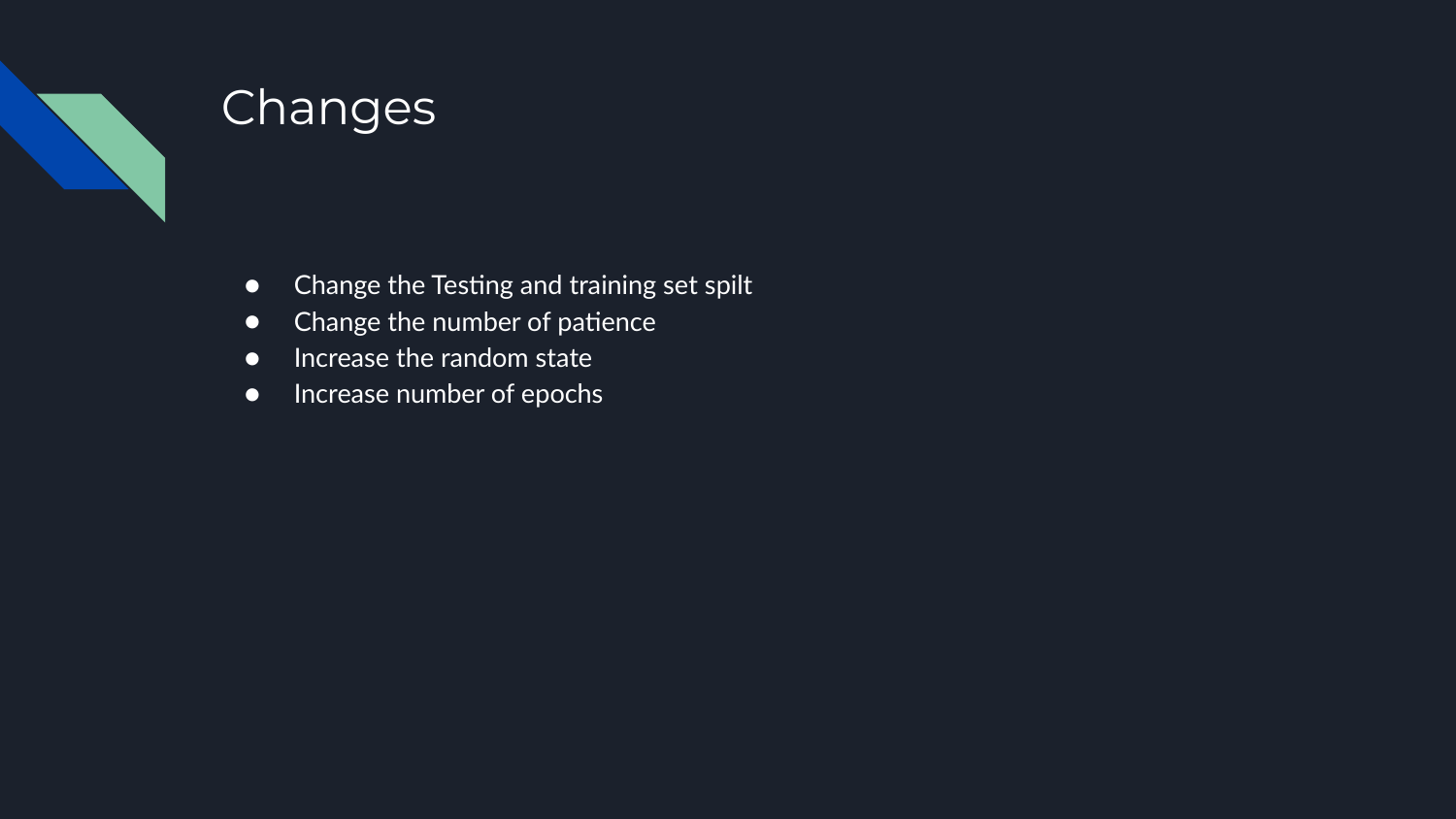

# Changes
Change the Testing and training set spilt
Change the number of patience
Increase the random state
Increase number of epochs